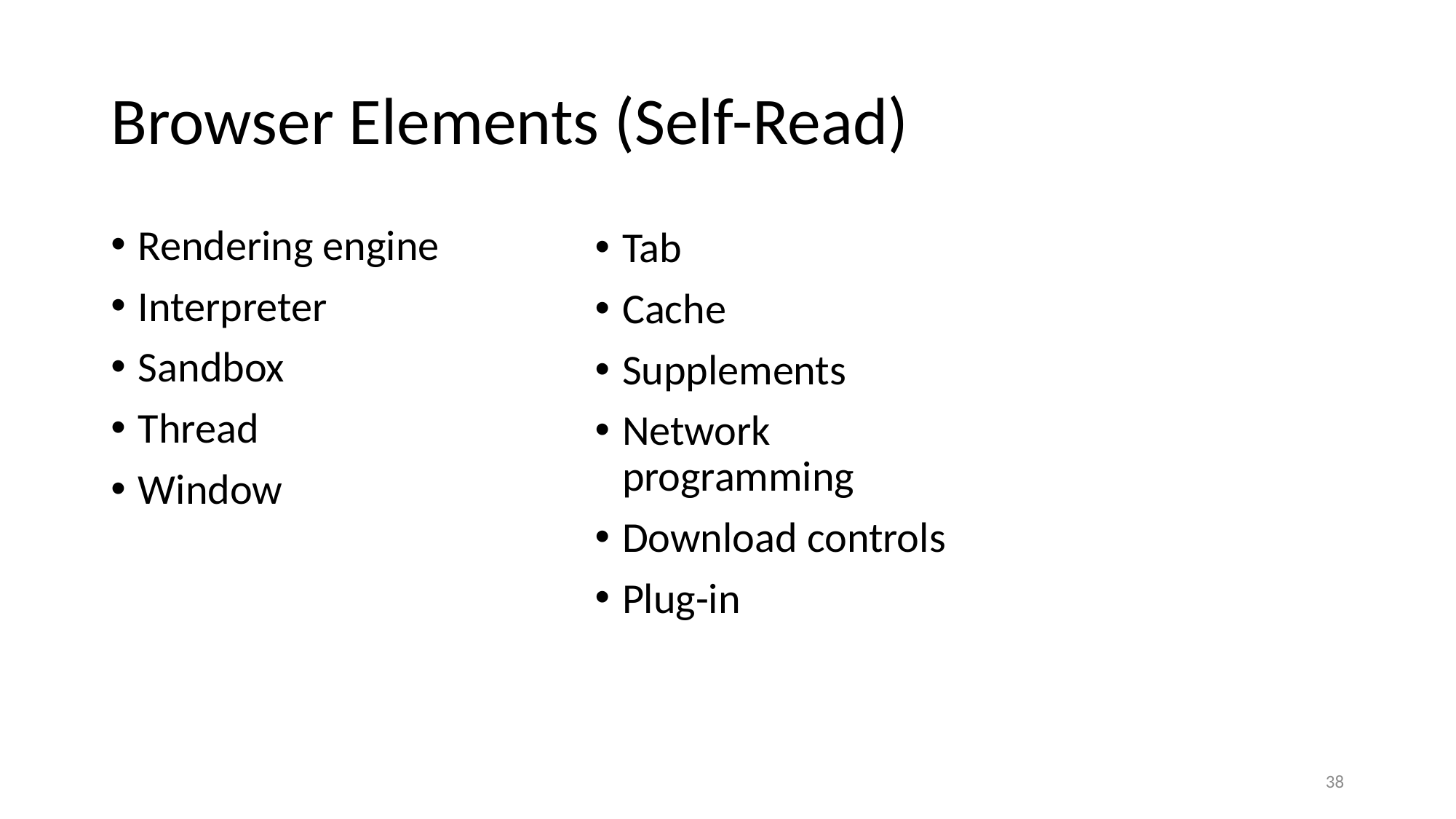

# Browser Elements (Self-Read)
Rendering engine
Interpreter
Sandbox
Thread
Window

Tab
Cache
Supplements
Network programming
Download controls
Plug-in

38